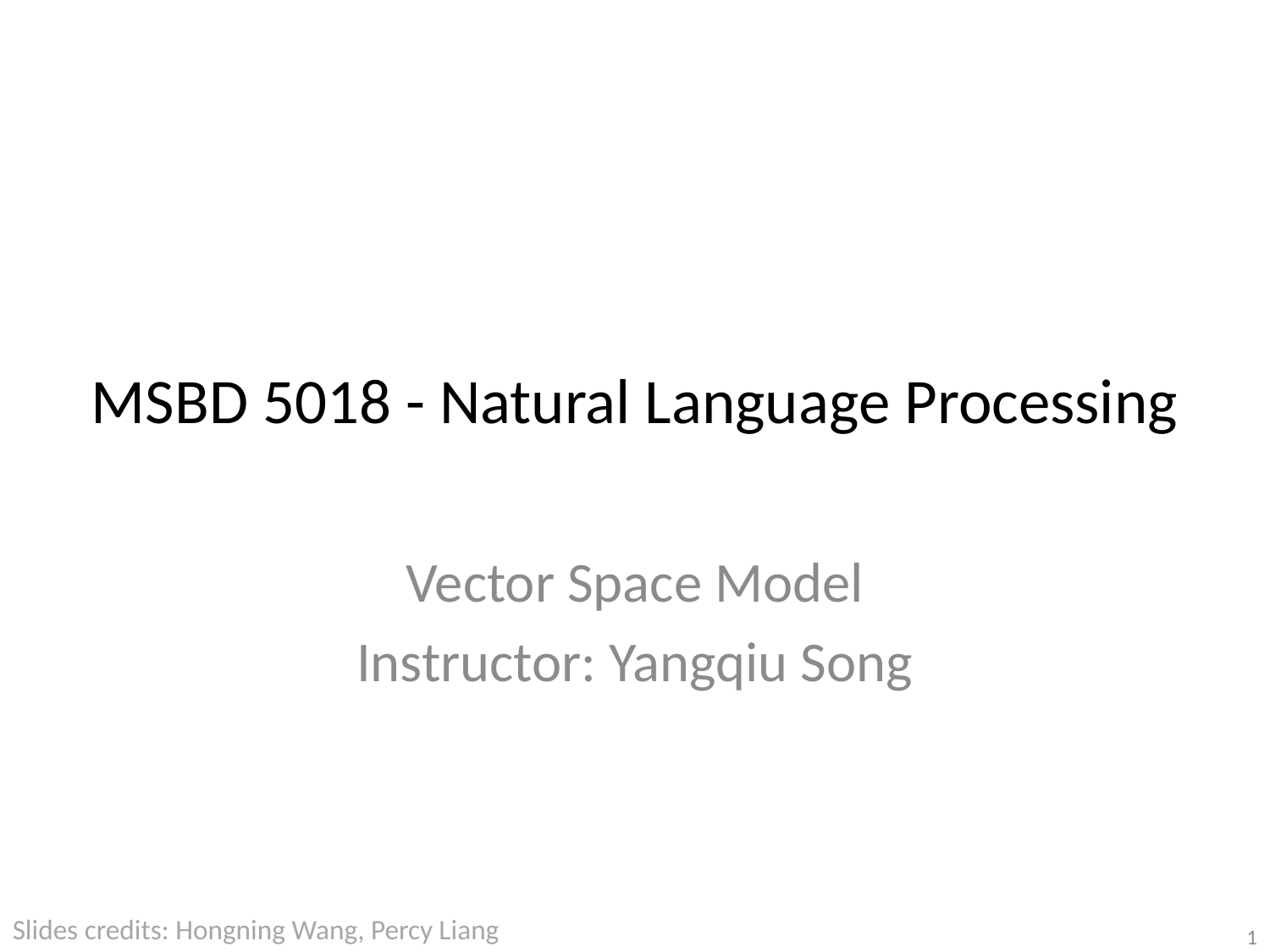

# MSBD 5018 - Natural Language Processing
Vector Space Model
Instructor: Yangqiu Song
Slides credits: Hongning Wang, Percy Liang
1